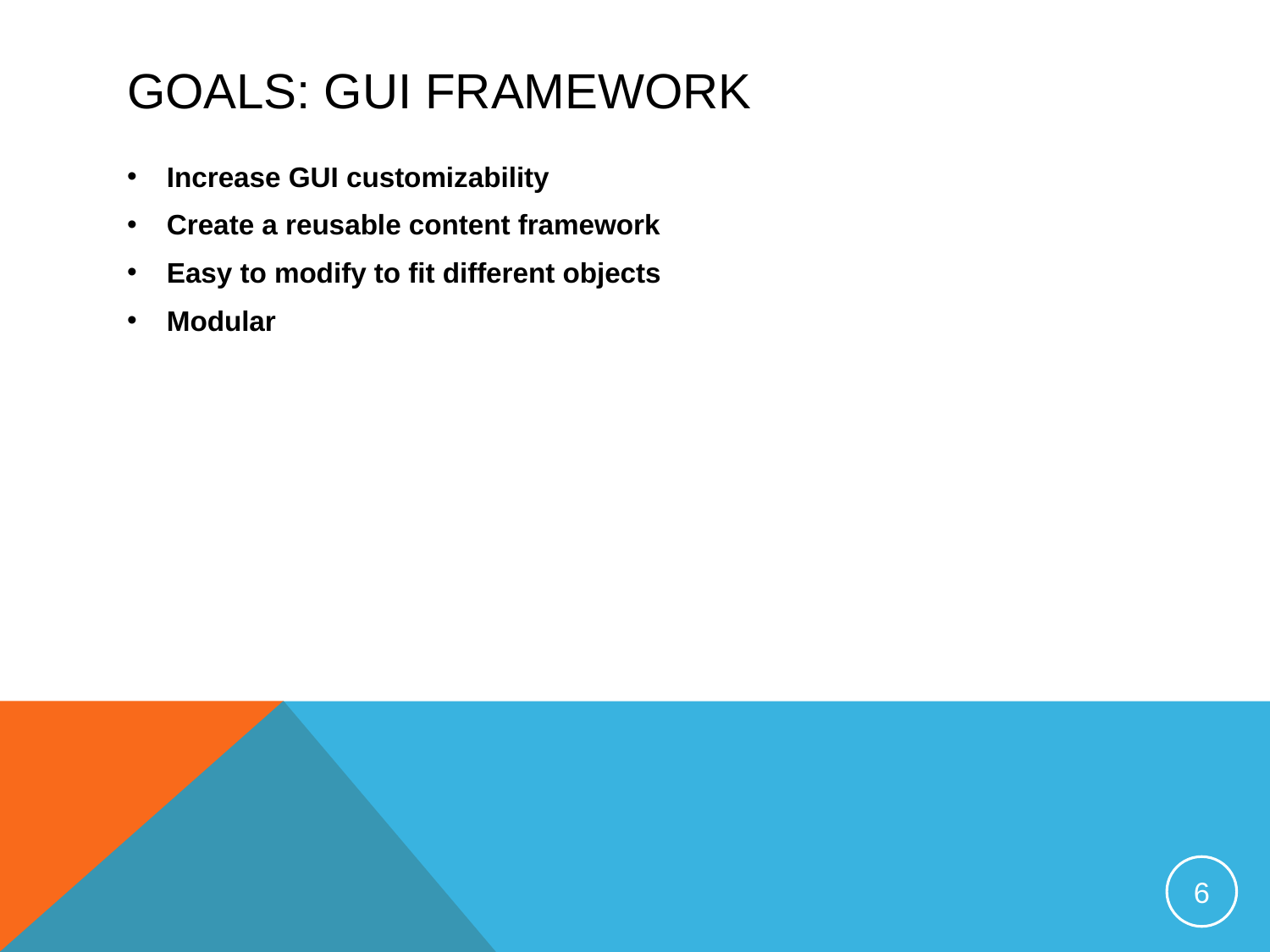

# GOALS: GUI FRAMEWORK
Increase GUI customizability
Create a reusable content framework
Easy to modify to fit different objects
Modular

6